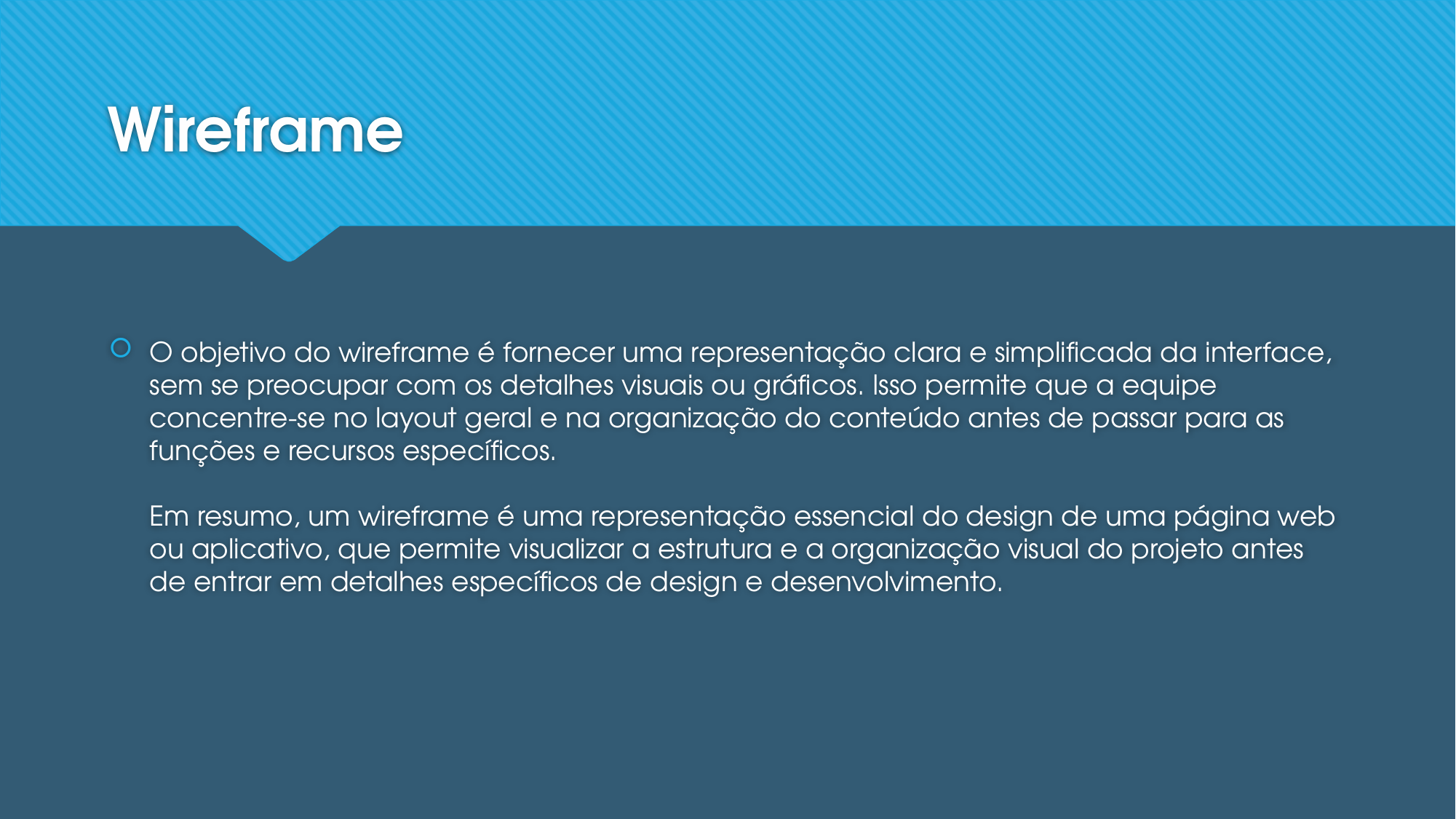

# Wireframe
O objetivo do wireframe é fornecer uma representação clara e simplificada da interface, sem se preocupar com os detalhes visuais ou gráficos. Isso permite que a equipe concentre-se no layout geral e na organização do conteúdo antes de passar para as funções e recursos específicos.
Em resumo, um wireframe é uma representação essencial do design de uma página web ou aplicativo, que permite visualizar a estrutura e a organização visual do projeto antes de entrar em detalhes específicos de design e desenvolvimento.